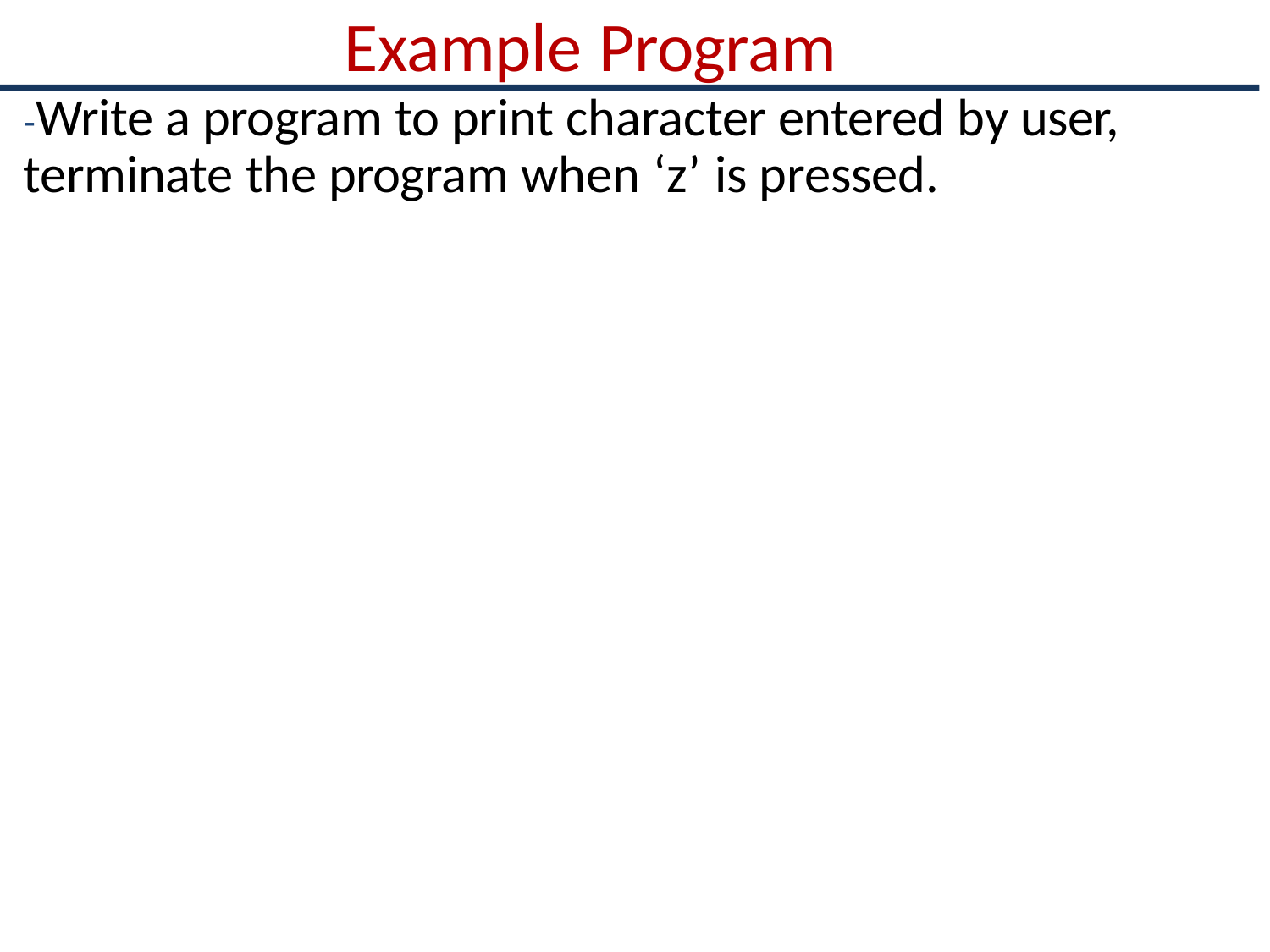

Example Program
-Write a program to print character entered by user,  terminate the program when ‘z’ is pressed.